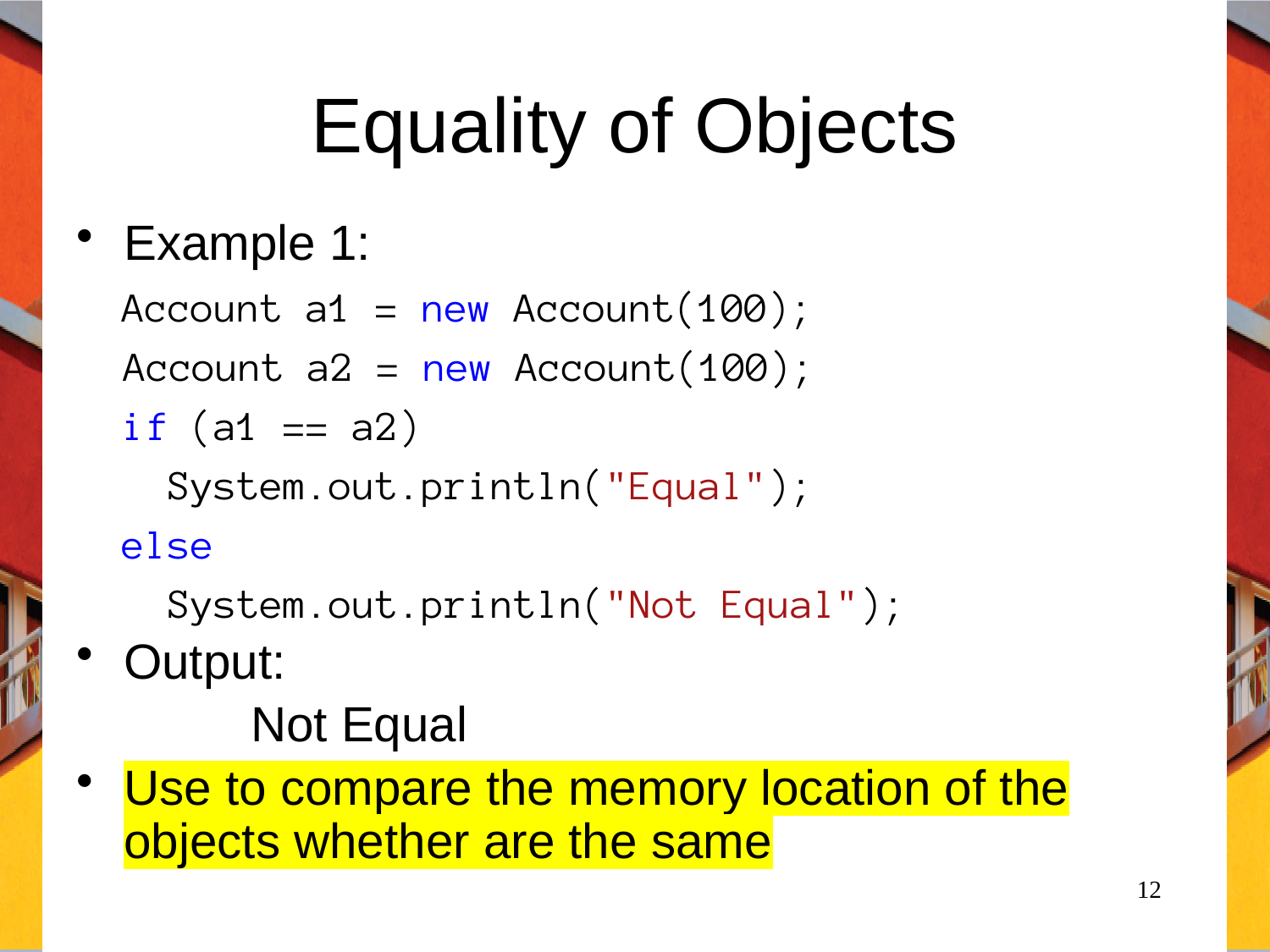

# Equality of Objects
Example 1:
  Account a1 = new Account(100);
	Account a2 = new Account(100);
  if (a1 == a2)
    System.out.println("Equal");
  else
    System.out.println("Not Equal");
Output:
		Not Equal
Use to compare the memory location of the objects whether are the same

12